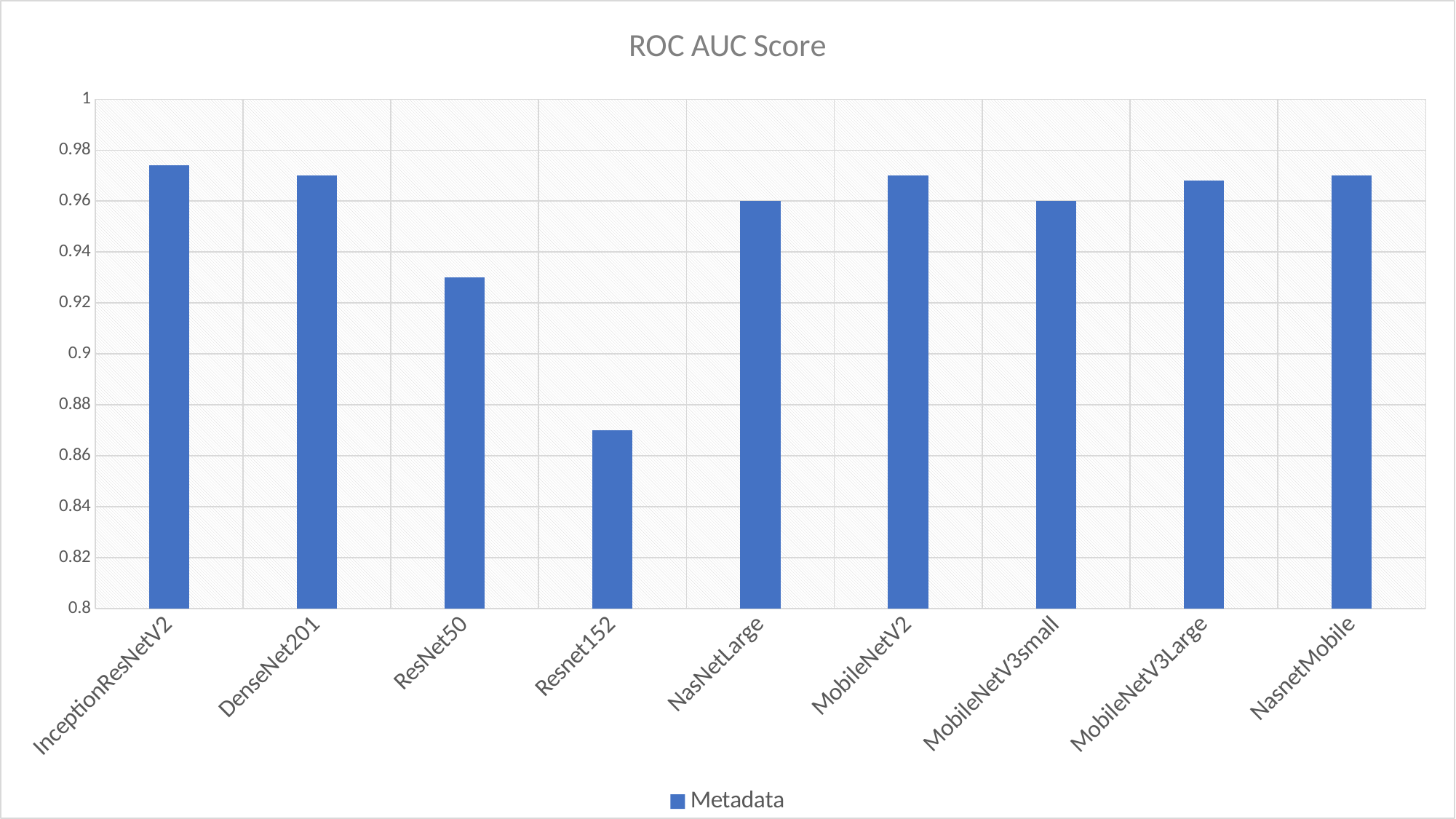

### Chart: ROC AUC Score

| Category | Metadata |
|---|---|
| InceptionResNetV2 | 0.974 |
| DenseNet201 | 0.97 |
| ResNet50 | 0.93 |
| Resnet152 | 0.87 |
| NasNetLarge | 0.96 |
| MobileNetV2 | 0.97 |
| MobileNetV3small | 0.96 |
| MobileNetV3Large | 0.968 |
| NasnetMobile | 0.97 |